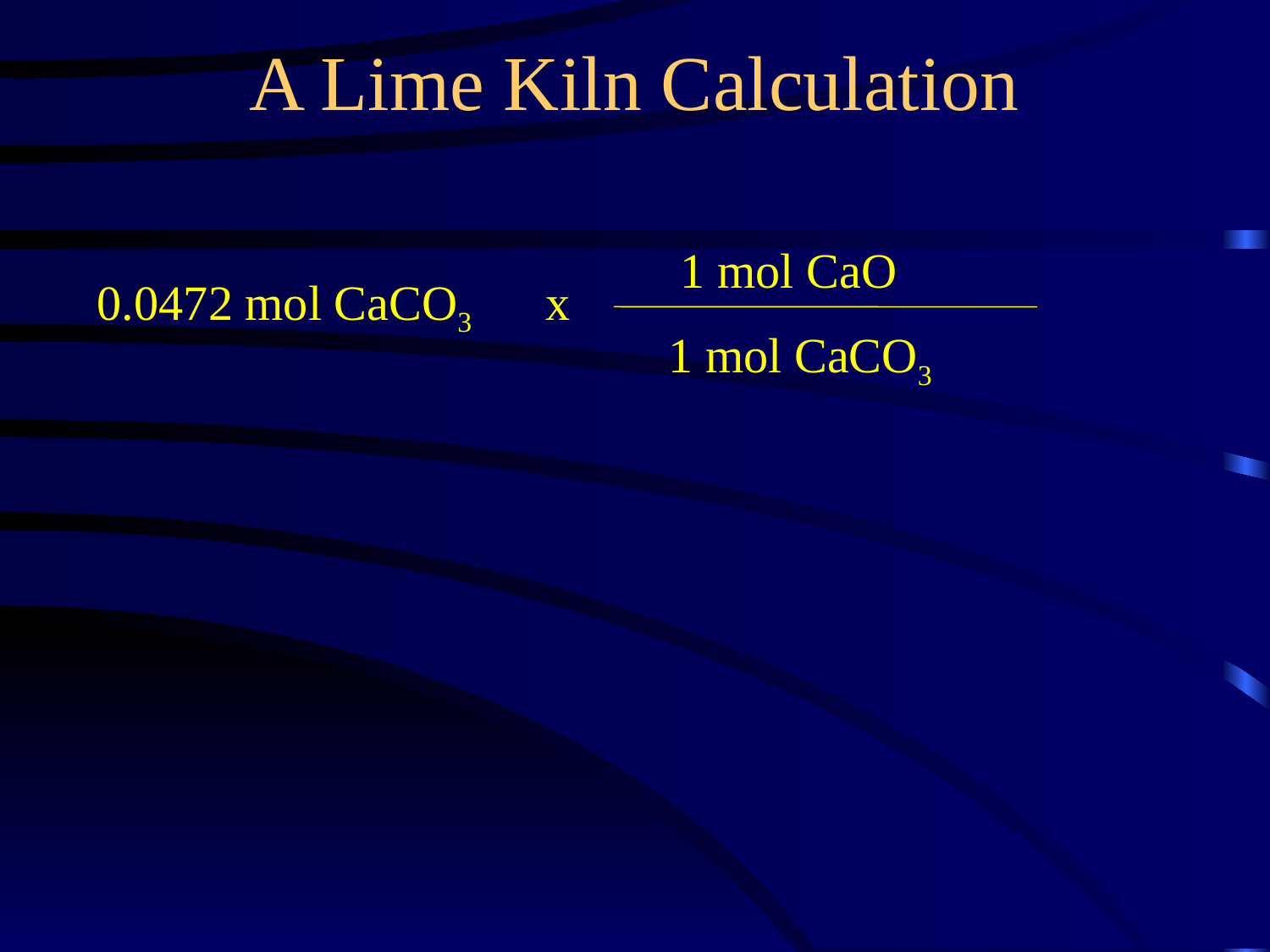

A Lime Kiln Calculation
1 mol CaO
0.0472 mol CaCO3      x

1 mol CaCO3